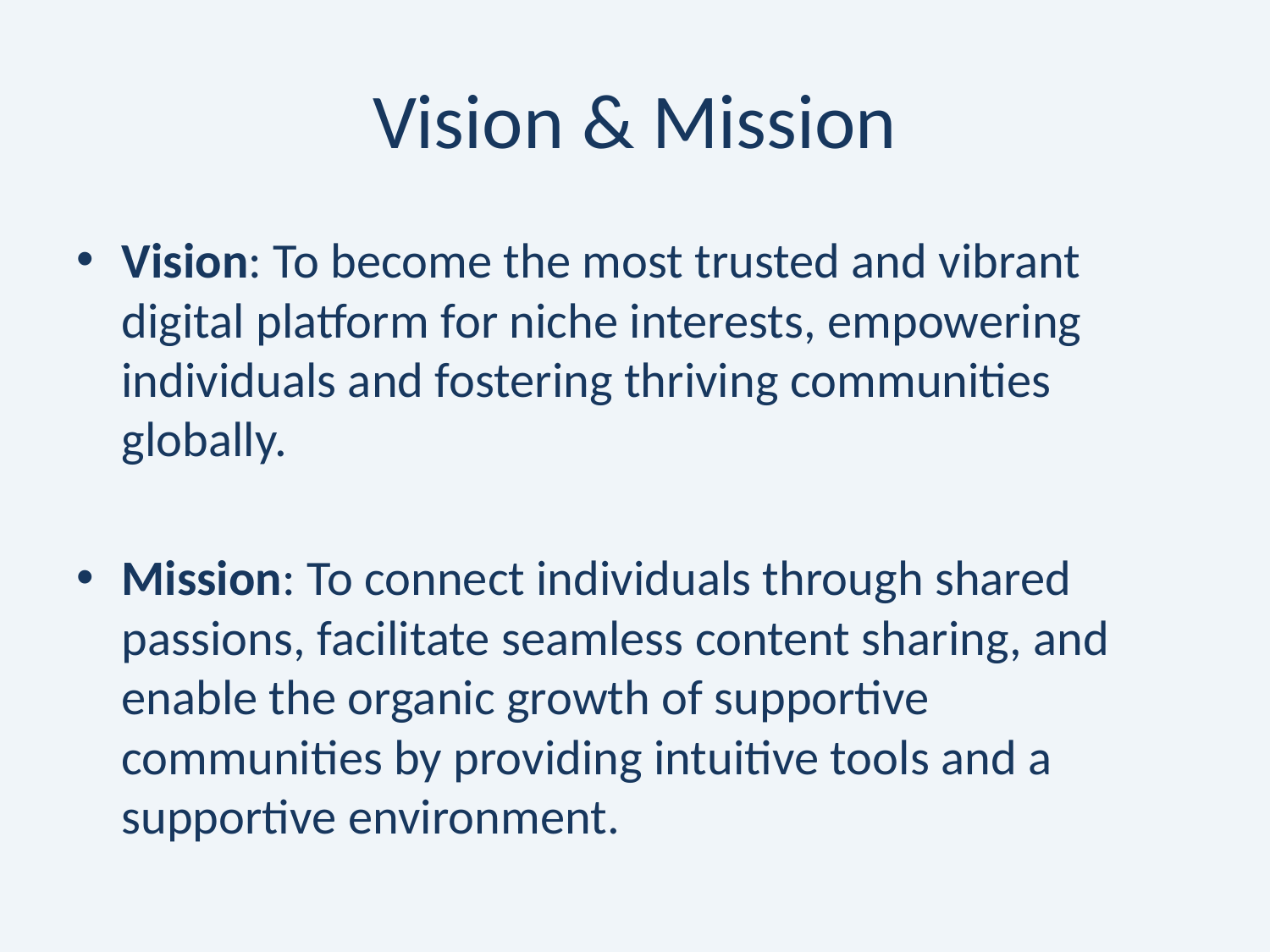

# Vision & Mission
Vision: To become the most trusted and vibrant digital platform for niche interests, empowering individuals and fostering thriving communities globally.

Mission: To connect individuals through shared passions, facilitate seamless content sharing, and enable the organic growth of supportive communities by providing intuitive tools and a supportive environment.